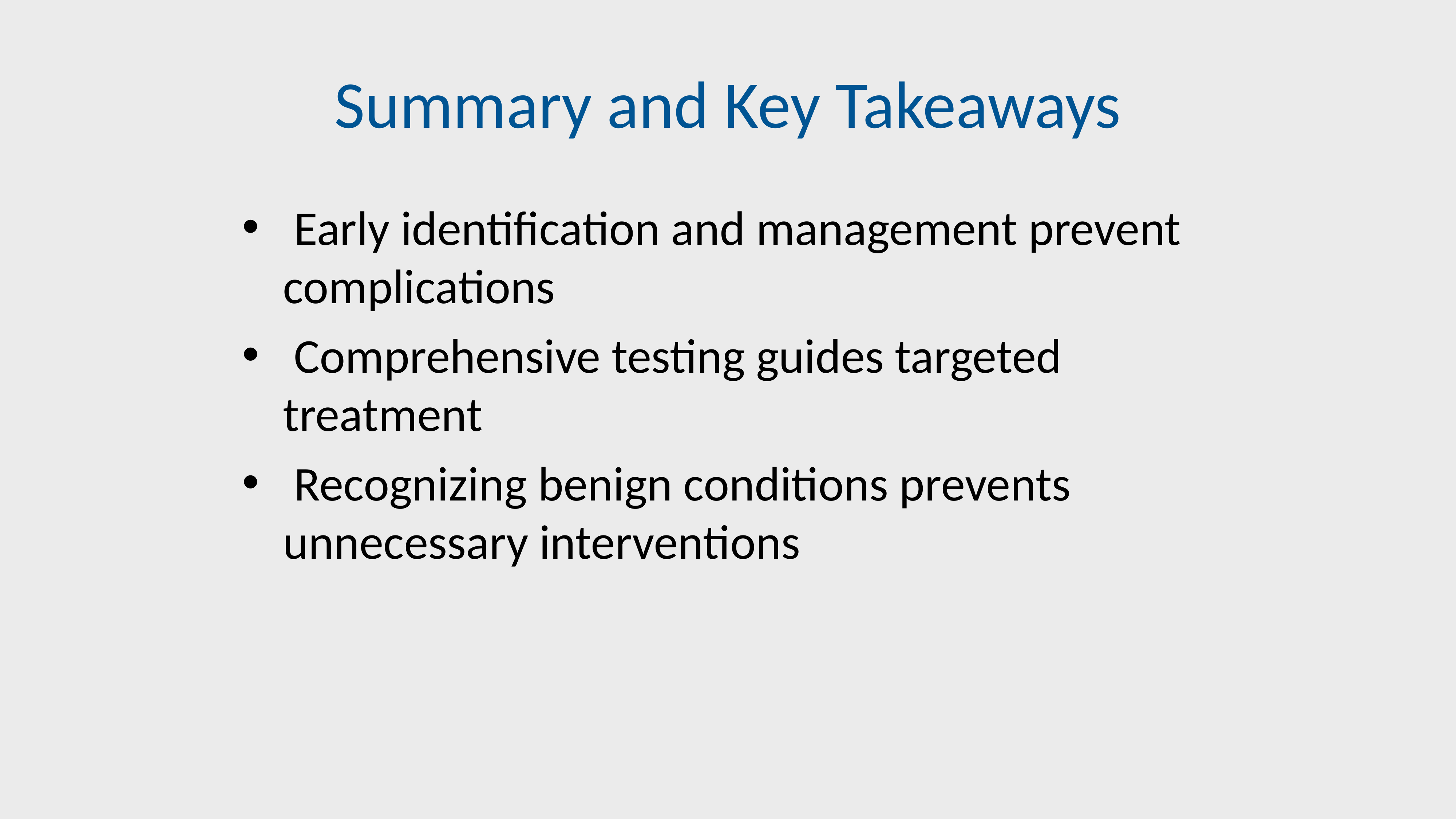

# Summary and Key Takeaways
 Early identification and management prevent complications
 Comprehensive testing guides targeted treatment
 Recognizing benign conditions prevents unnecessary interventions